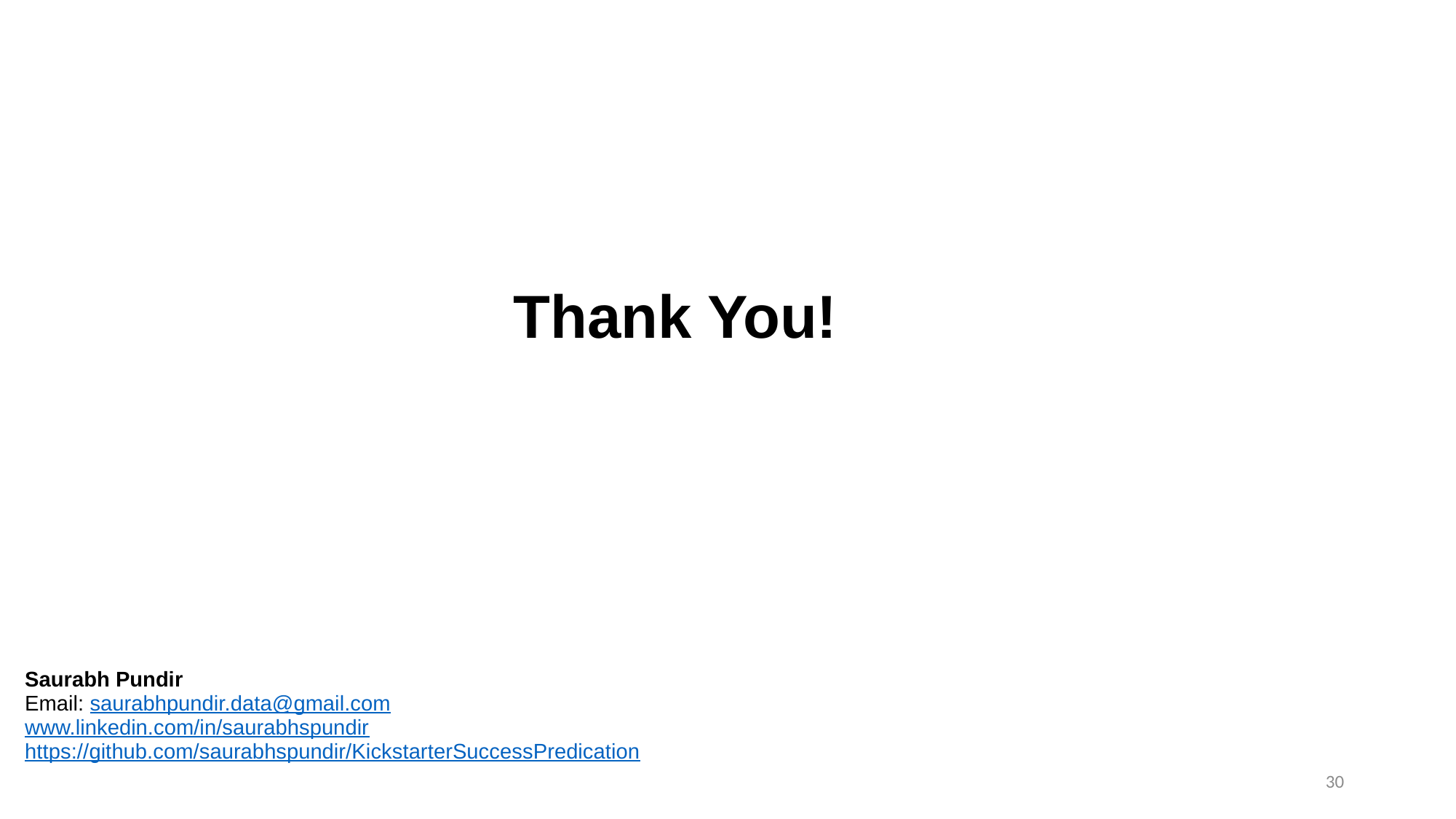

| Thank You! |
| --- |
| Saurabh Pundir Email: saurabhpundir.data@gmail.com www.linkedin.com/in/saurabhspundir https://github.com/saurabhspundir/KickstarterSuccessPredication |
| --- |
30